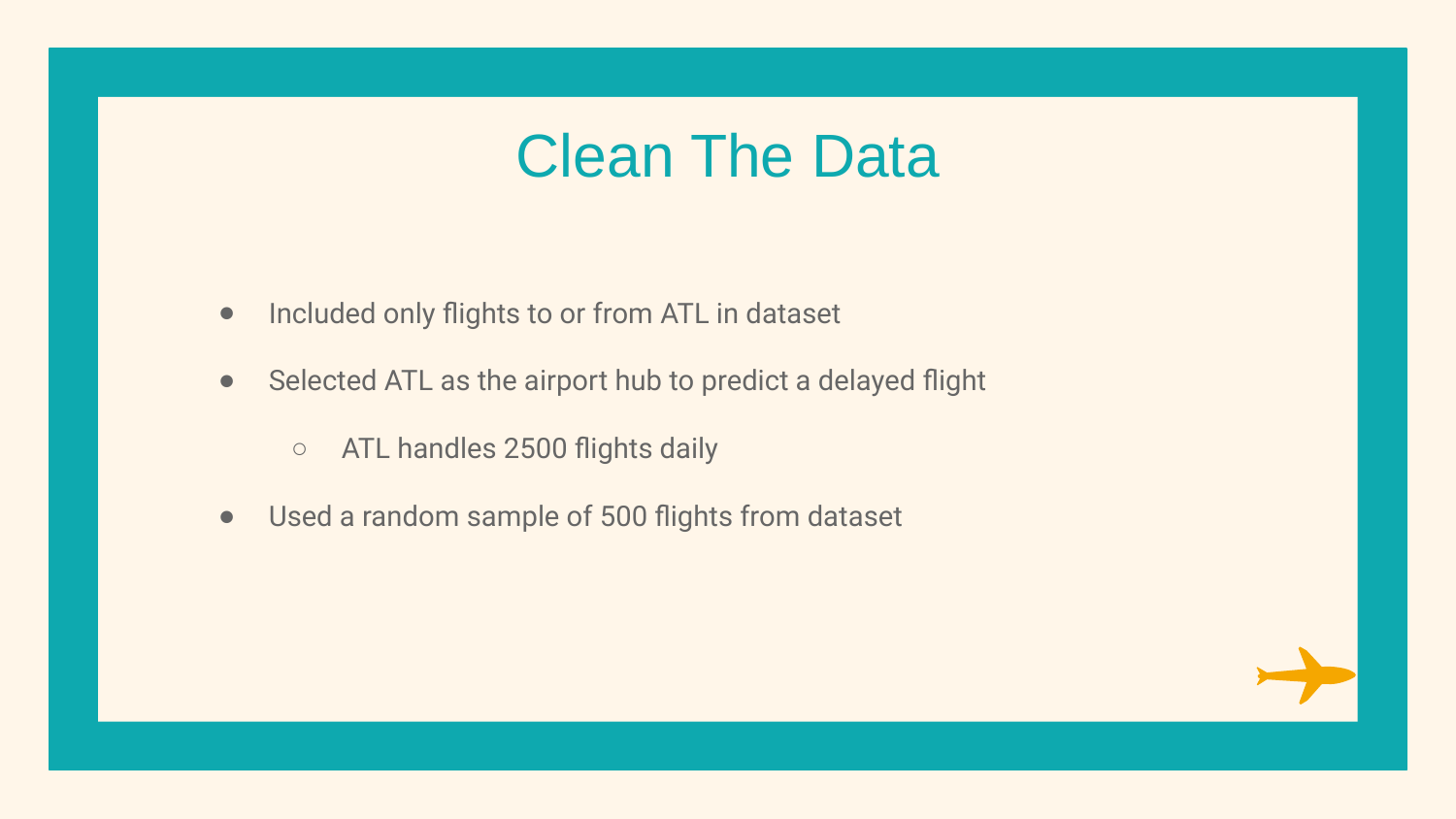

# Clean The Data
Included only flights to or from ATL in dataset
Selected ATL as the airport hub to predict a delayed flight
ATL handles 2500 flights daily
Used a random sample of 500 flights from dataset